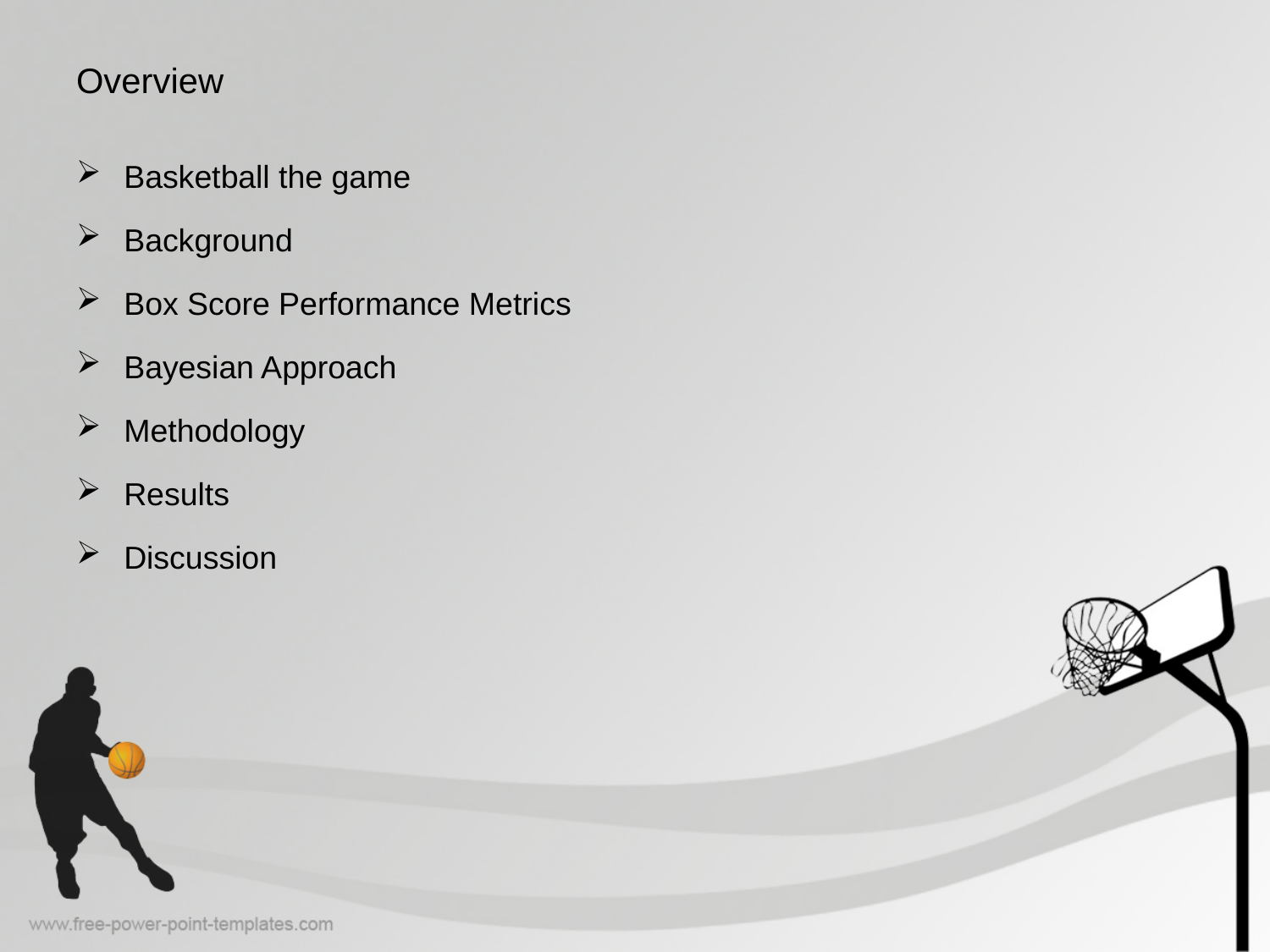

# Overview
Basketball the game
Background
Box Score Performance Metrics
Bayesian Approach
Methodology
Results
Discussion